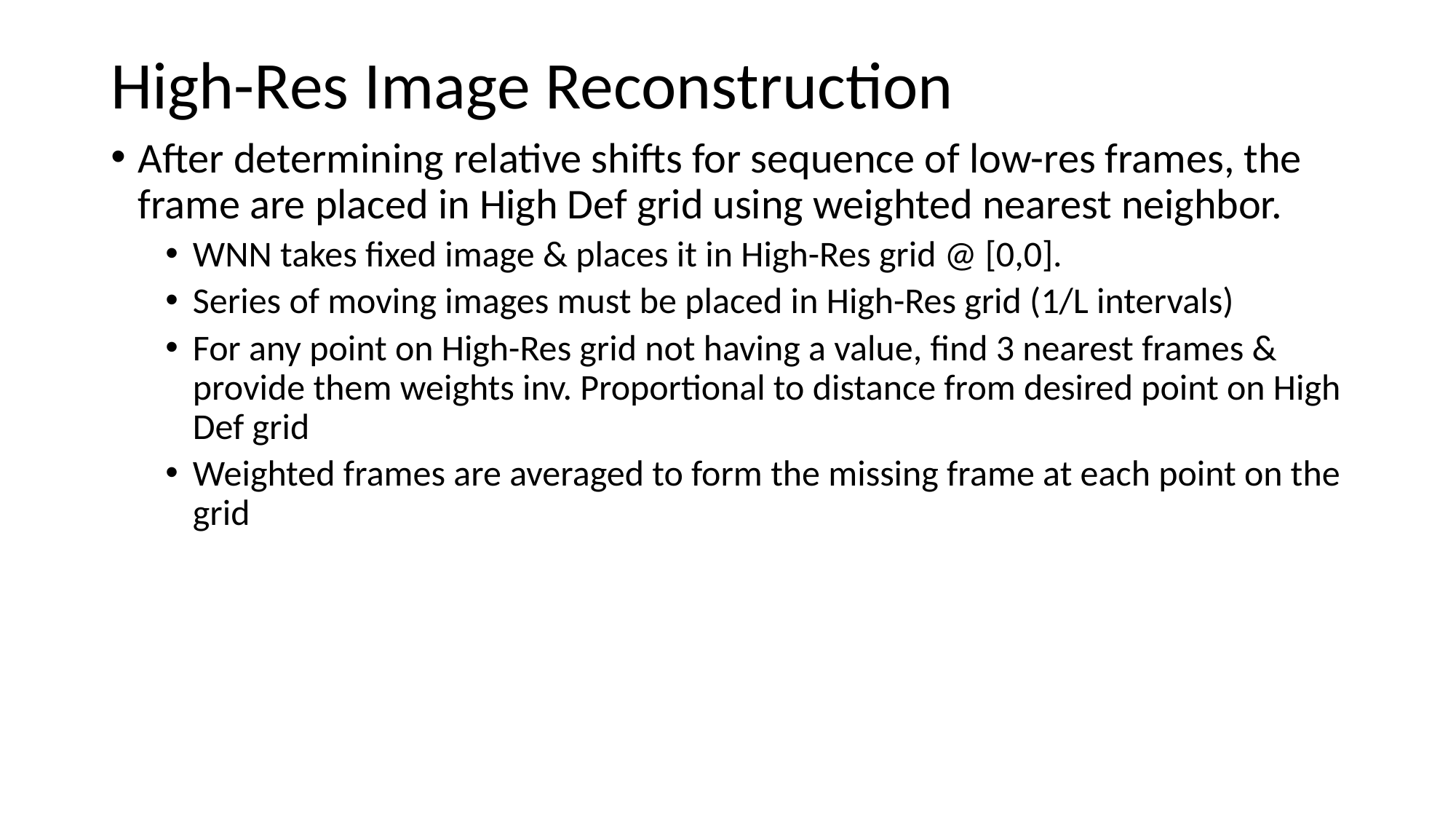

# High-Res Image Reconstruction
After determining relative shifts for sequence of low-res frames, the frame are placed in High Def grid using weighted nearest neighbor.
WNN takes fixed image & places it in High-Res grid @ [0,0].
Series of moving images must be placed in High-Res grid (1/L intervals)
For any point on High-Res grid not having a value, find 3 nearest frames & provide them weights inv. Proportional to distance from desired point on High Def grid
Weighted frames are averaged to form the missing frame at each point on the grid